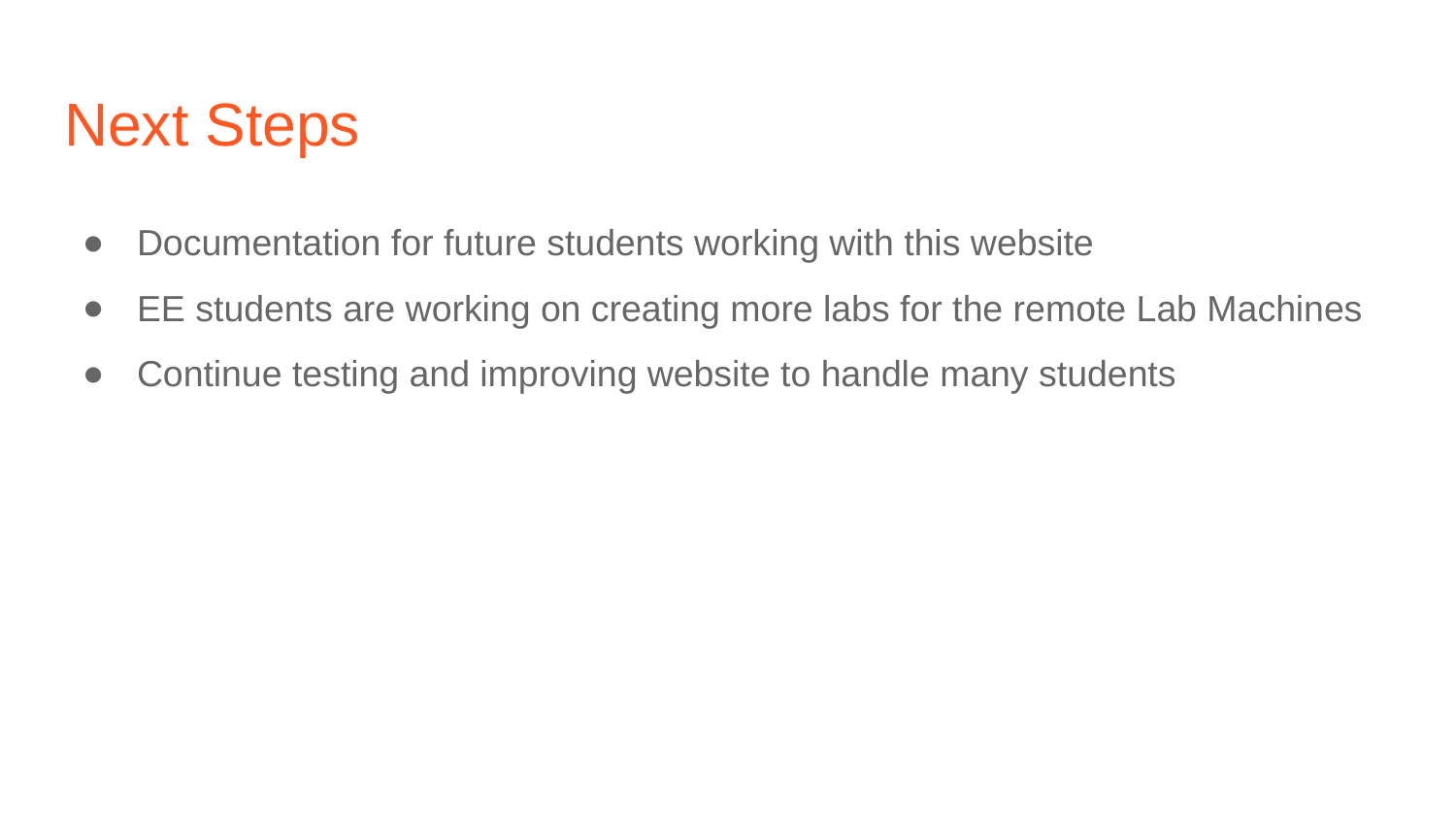

# Next Steps
Documentation for future students working with this website
EE students are working on creating more labs for the remote Lab Machines
Continue testing and improving website to handle many students